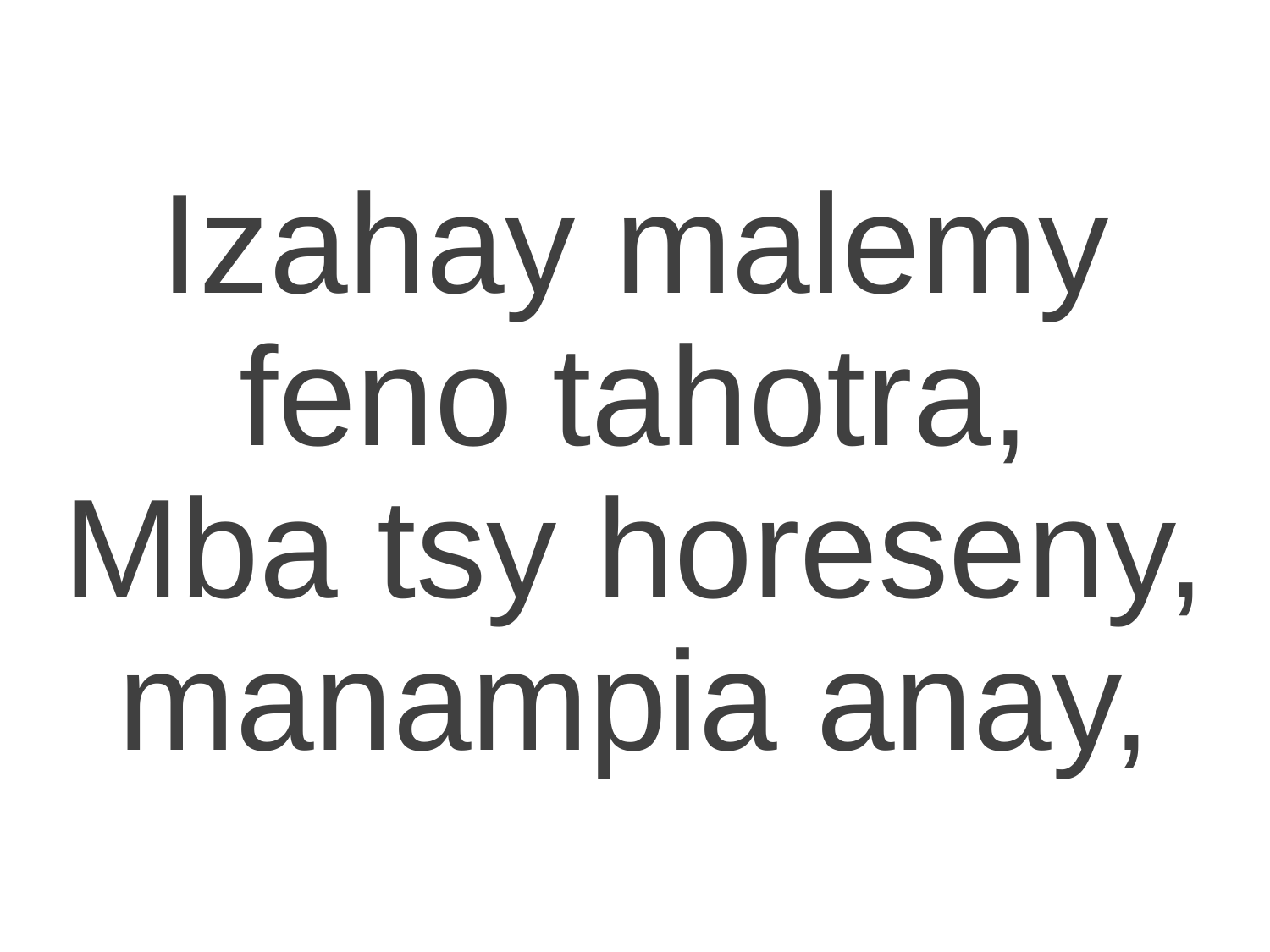

Izahay malemy feno tahotra,
Mba tsy horeseny,
manampia anay,